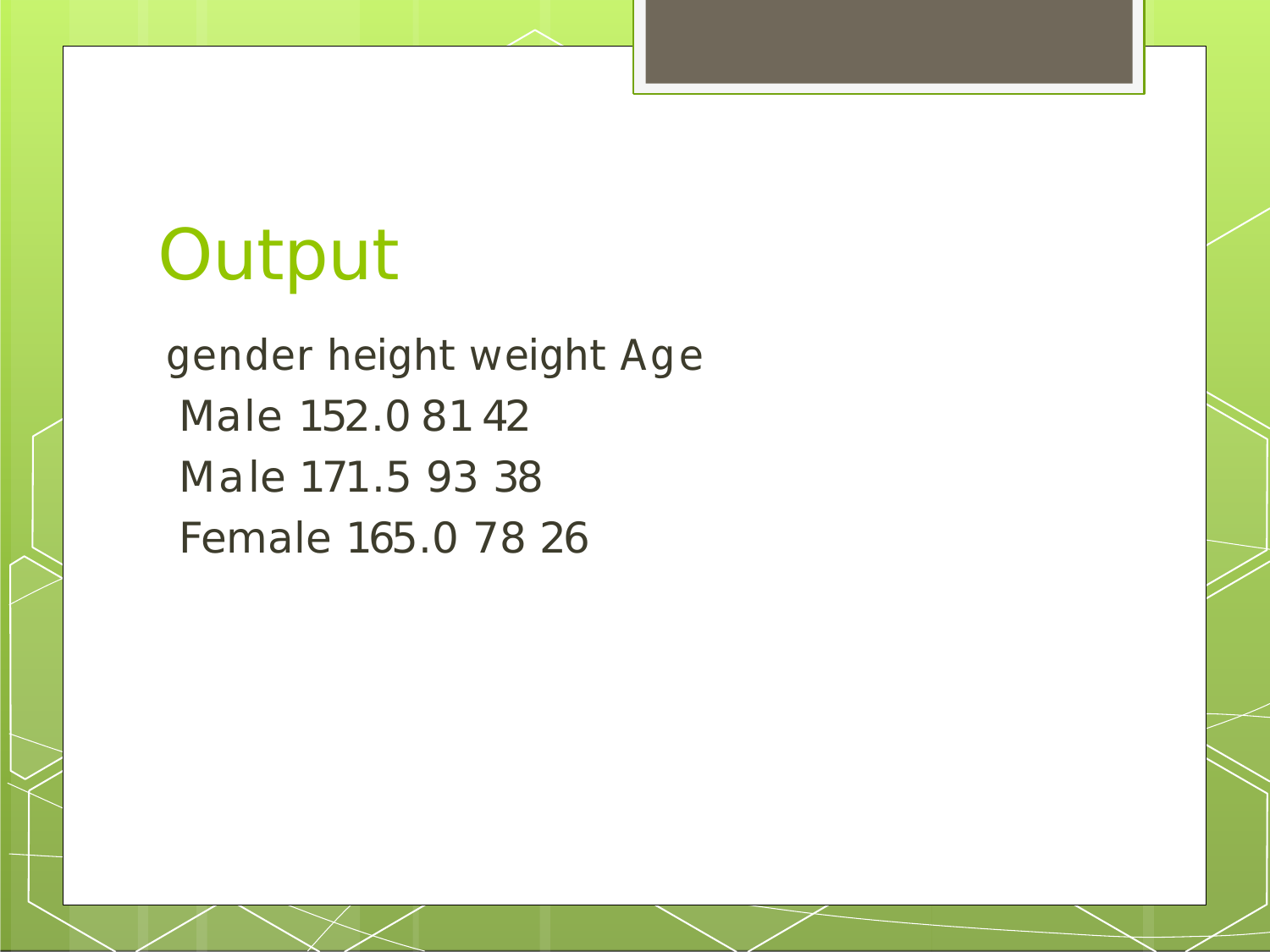

# Output
gender height weight Age
Male 152.0 81 42
Male 171.5 93 38
Female 165.0 78 26